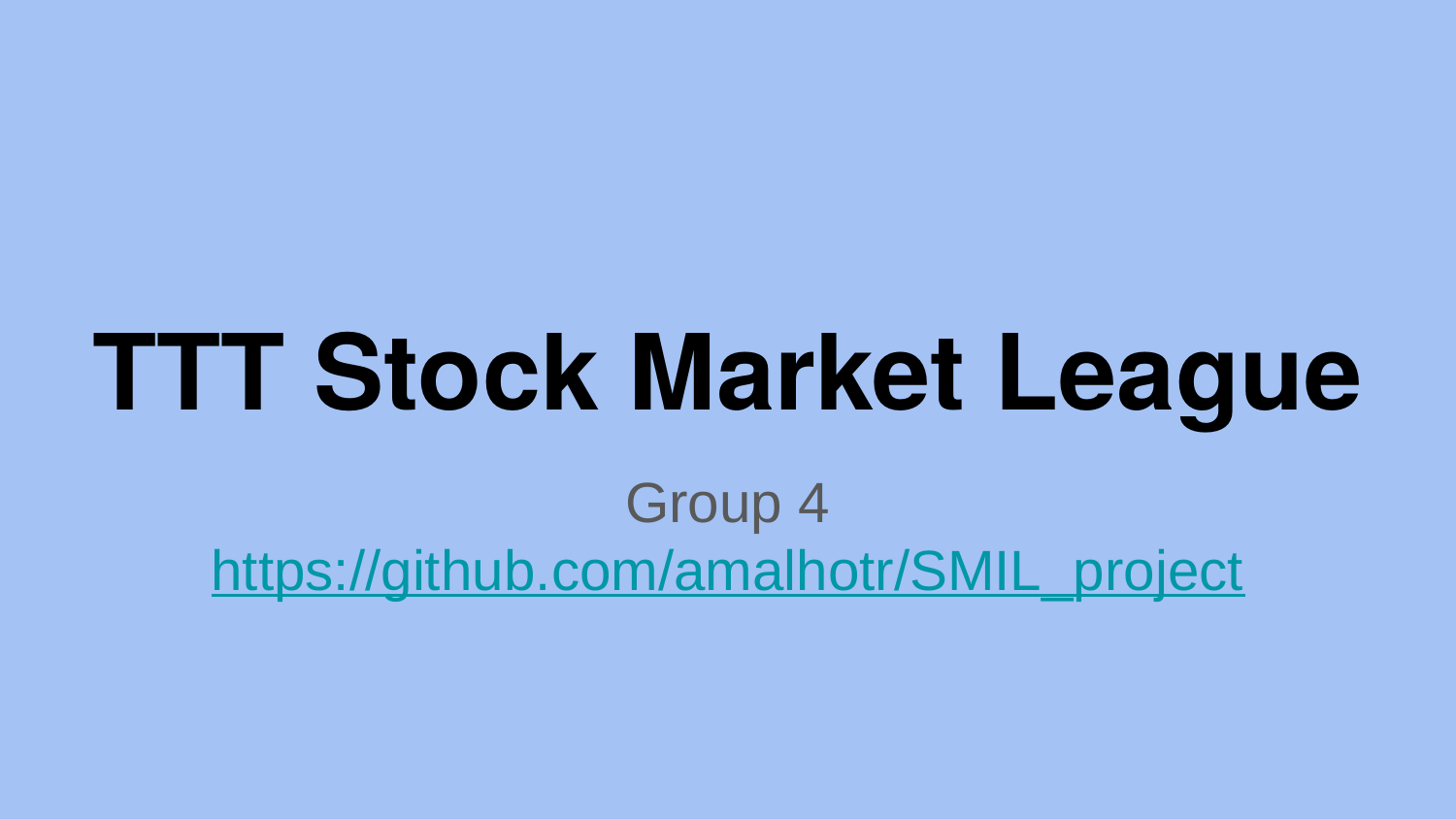

# TTT Stock Market League
Group 4
https://github.com/amalhotr/SMIL_project